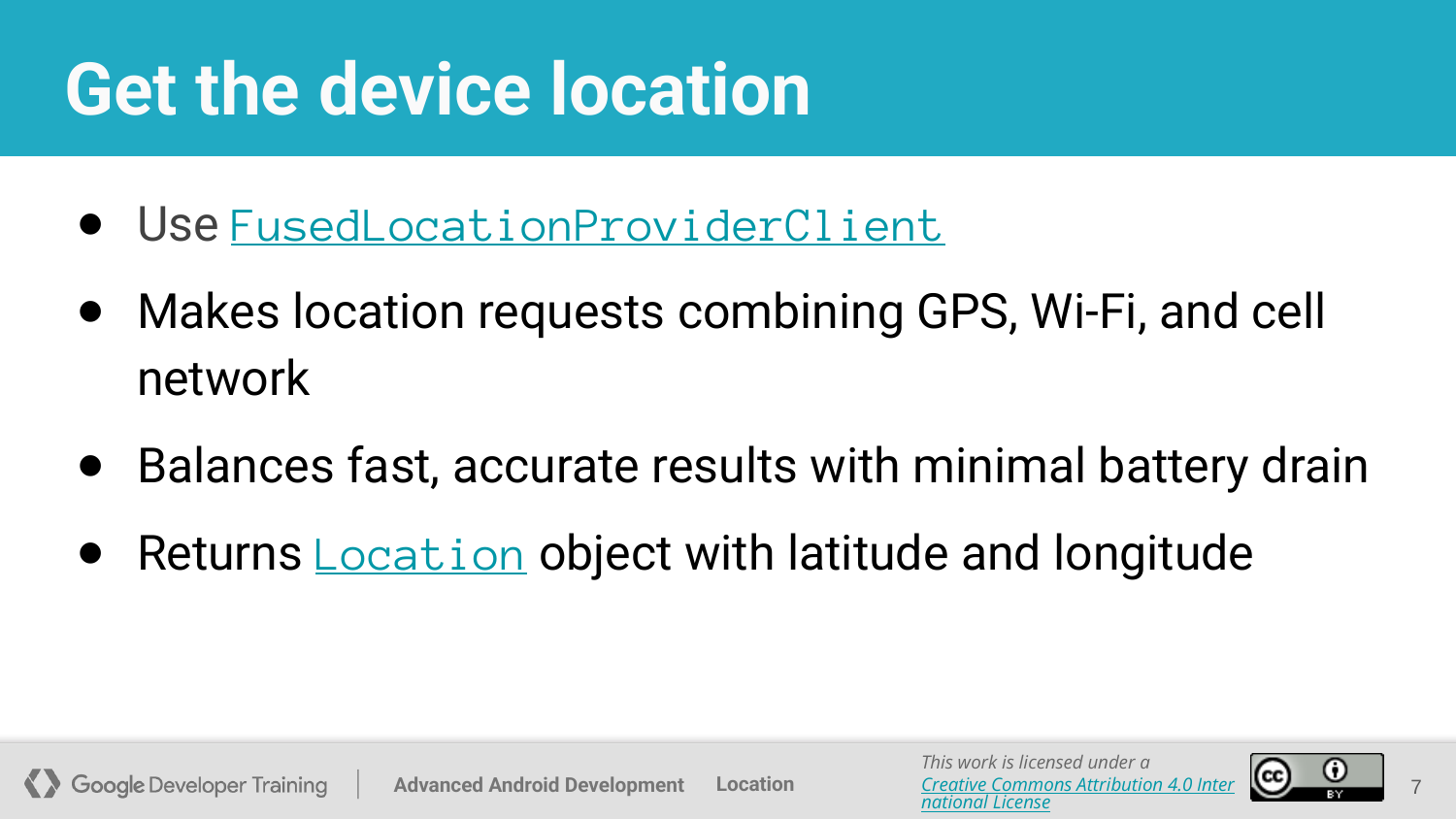

# Get the device location
Use FusedLocationProviderClient
Makes location requests combining GPS, Wi-Fi, and cell network
Balances fast, accurate results with minimal battery drain
Returns Location object with latitude and longitude

7